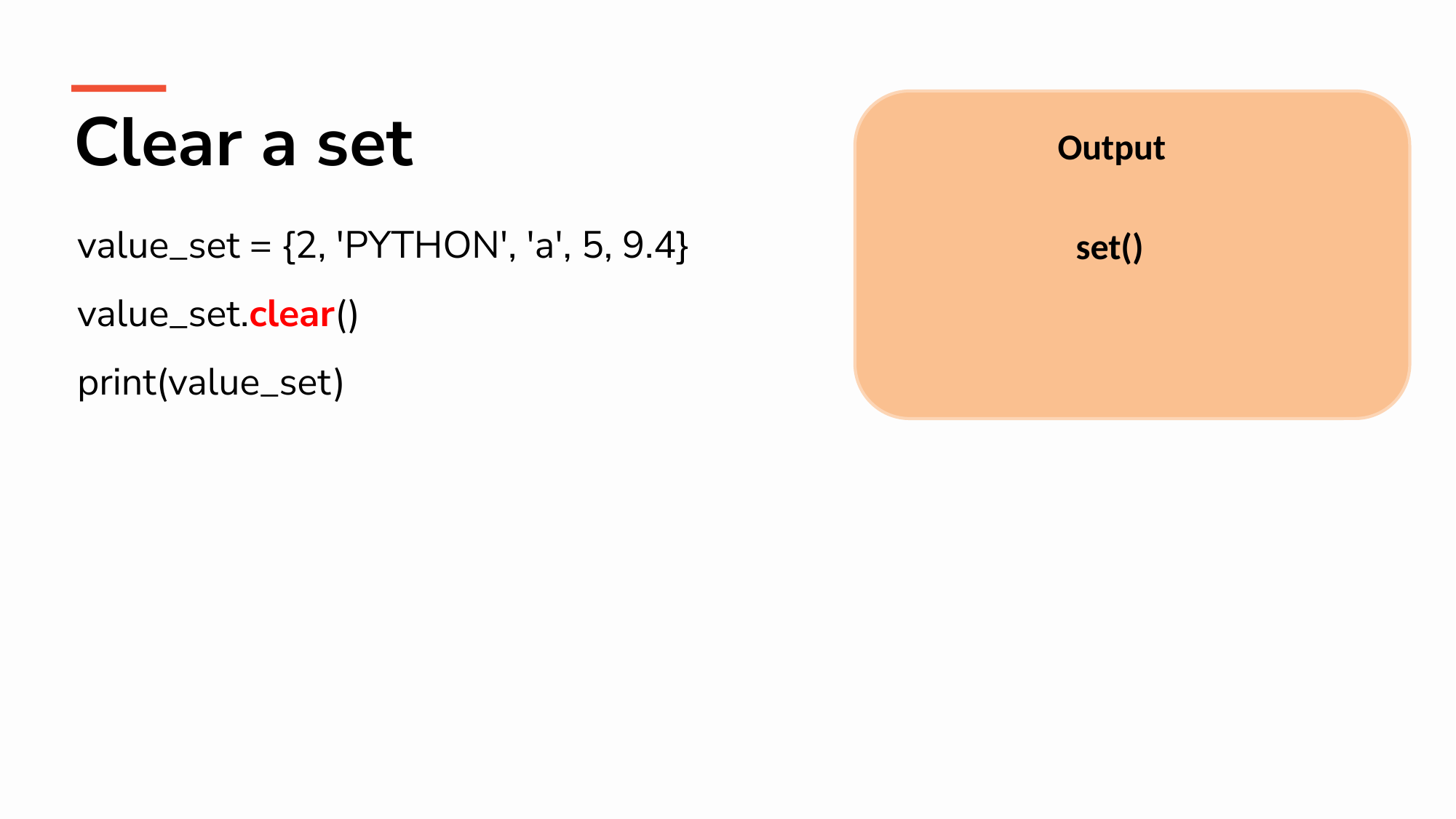

Clear a set
Output
value_set = {2, 'PYTHON', 'a', 5, 9.4}
value_set.clear()
print(value_set)
set()